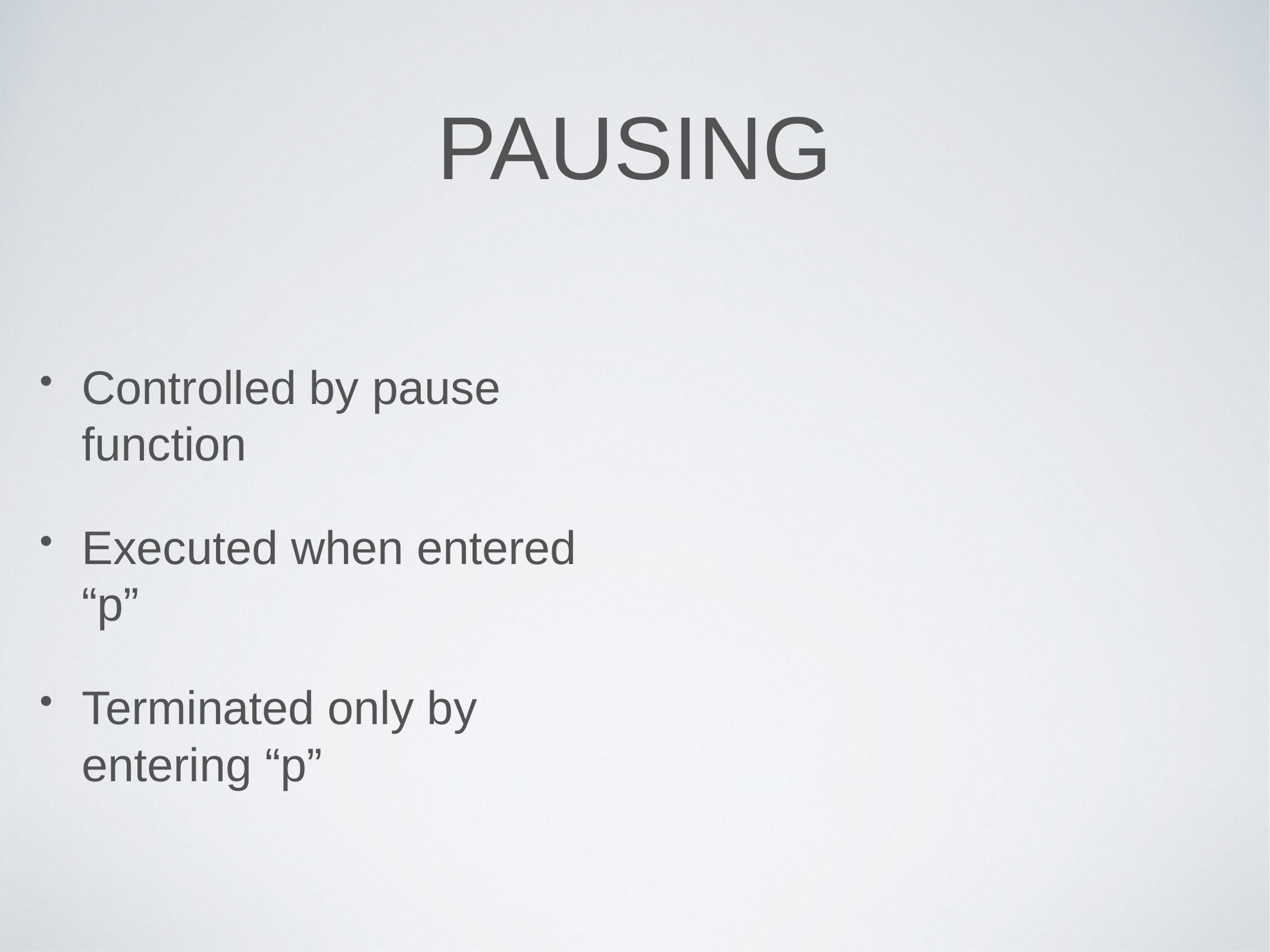

# PAUSING
Controlled by pause function
Executed when entered “p”
Terminated only by entering “p”